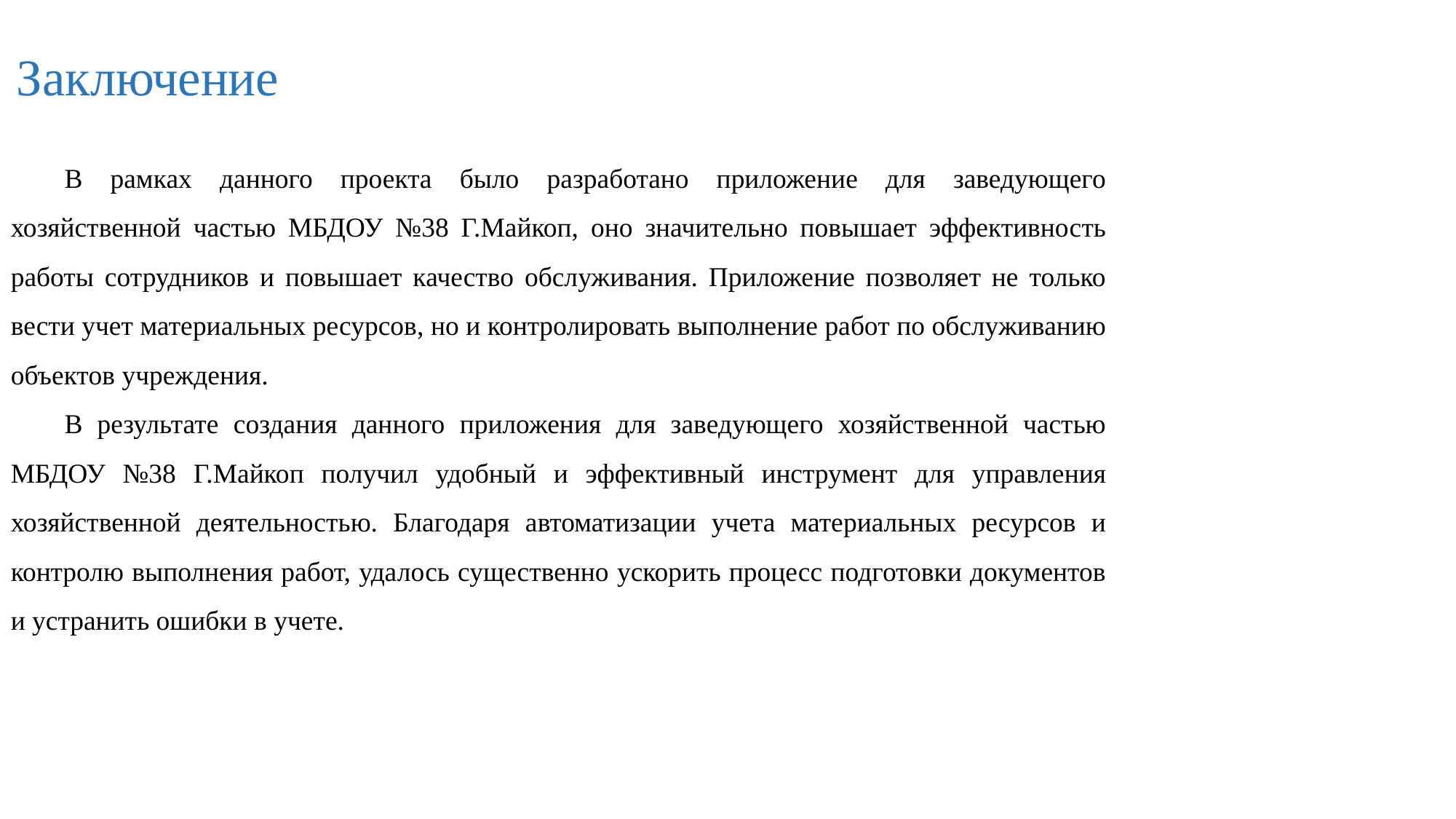

# Заключение
В рамках данного проекта было разработано приложение для заведующего хозяйственной частью МБДОУ №38 Г.Майкоп, оно значительно повышает эффективность работы сотрудников и повышает качество обслуживания. Приложение позволяет не только вести учет материальных ресурсов, но и контролировать выполнение работ по обслуживанию объектов учреждения.
В результате создания данного приложения для заведующего хозяйственной частью МБДОУ №38 Г.Майкоп получил удобный и эффективный инструмент для управления хозяйственной деятельностью. Благодаря автоматизации учета материальных ресурсов и контролю выполнения работ, удалось существенно ускорить процесс подготовки документов и устранить ошибки в учете.